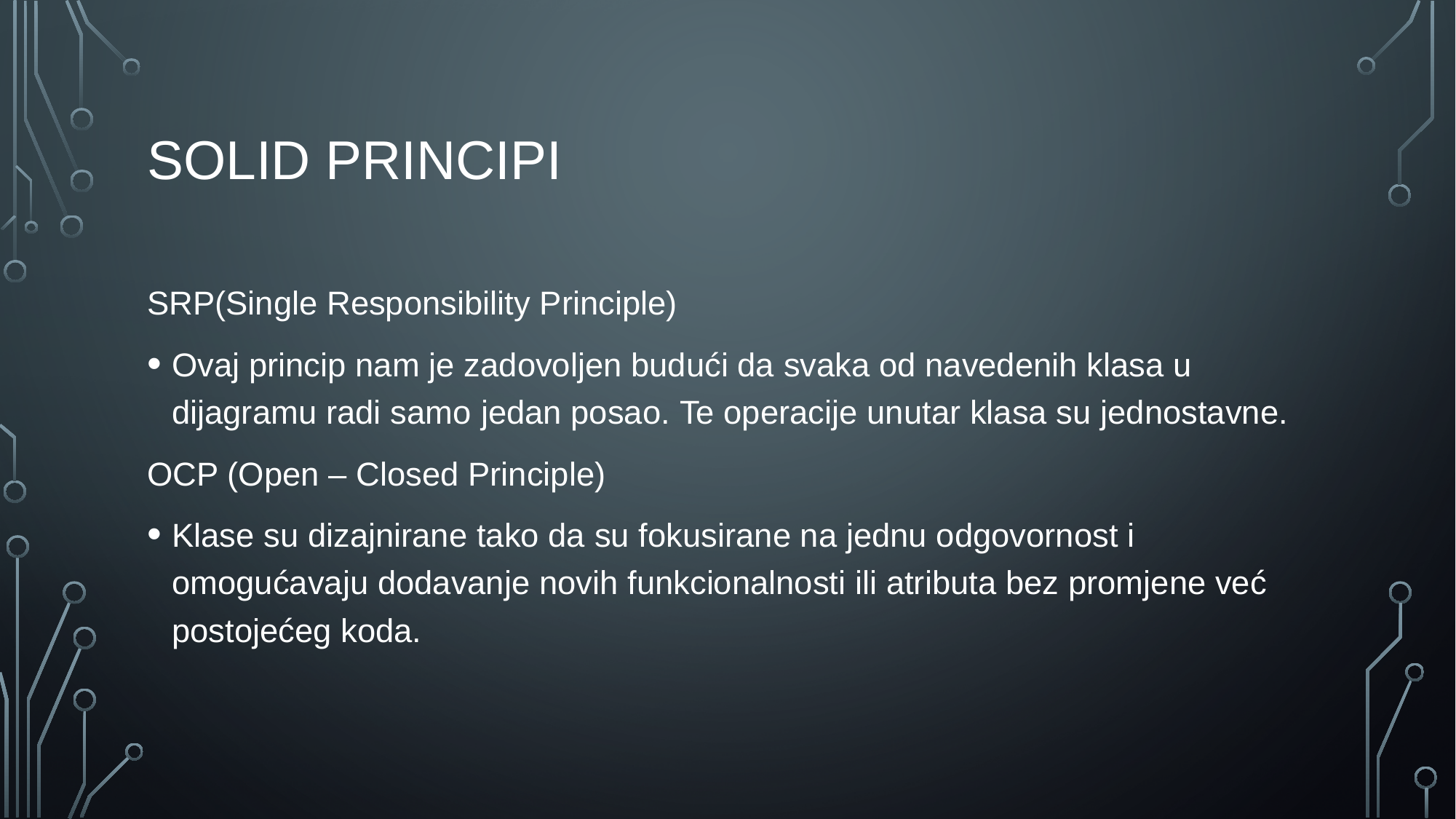

# Solid principi
SRP(Single Responsibility Principle)
Ovaj princip nam je zadovoljen budući da svaka od navedenih klasa u dijagramu radi samo jedan posao. Te operacije unutar klasa su jednostavne.
OCP (Open – Closed Principle)
Klase su dizajnirane tako da su fokusirane na jednu odgovornost i omogućavaju dodavanje novih funkcionalnosti ili atributa bez promjene već postojećeg koda.